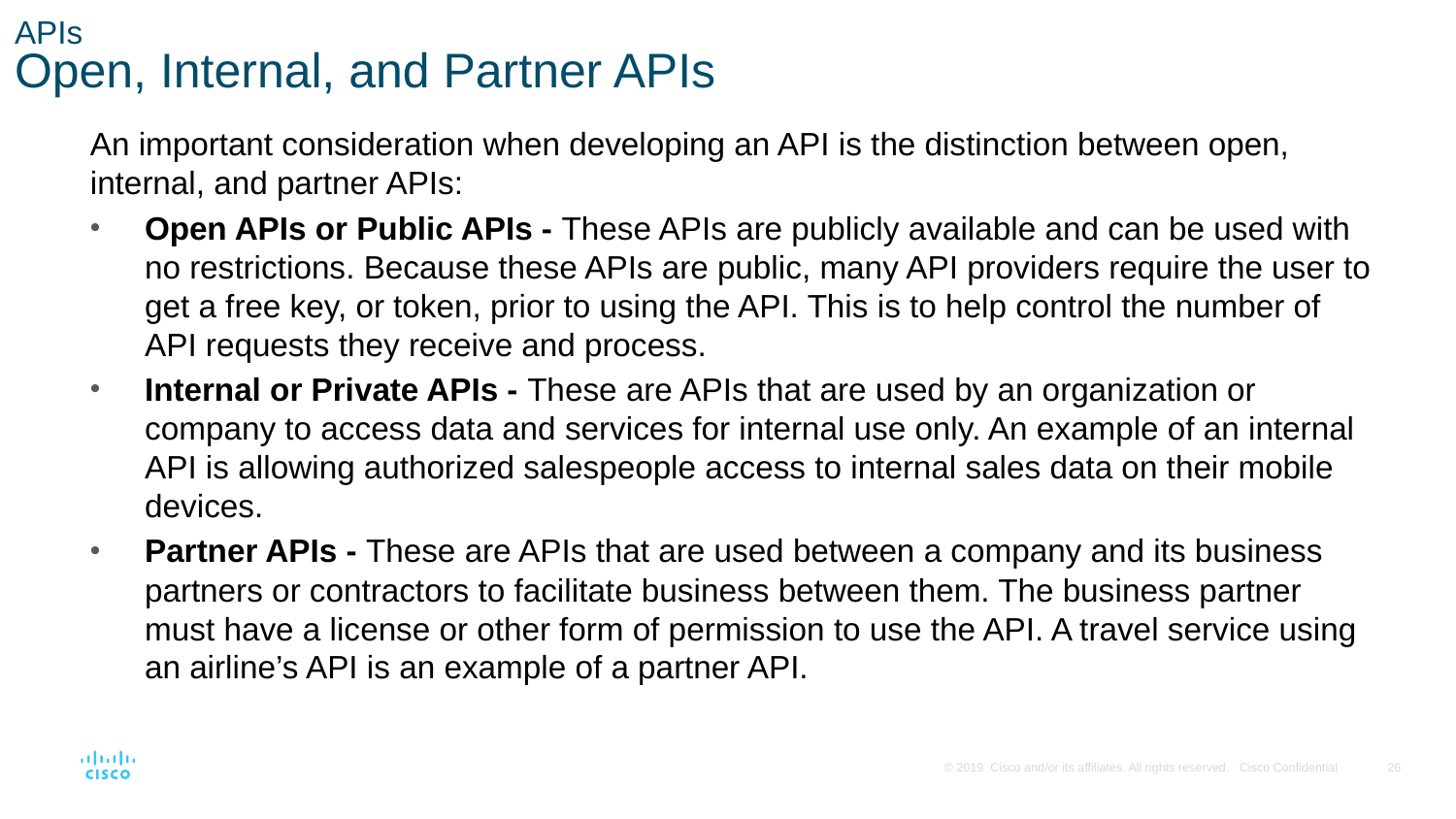

# APIs Open, Internal, and Partner APIs
An important consideration when developing an API is the distinction between open, internal, and partner APIs:
Open APIs or Public APIs - These APIs are publicly available and can be used with no restrictions. Because these APIs are public, many API providers require the user to get a free key, or token, prior to using the API. This is to help control the number of API requests they receive and process.
Internal or Private APIs - These are APIs that are used by an organization or company to access data and services for internal use only. An example of an internal API is allowing authorized salespeople access to internal sales data on their mobile devices.
Partner APIs - These are APIs that are used between a company and its business partners or contractors to facilitate business between them. The business partner must have a license or other form of permission to use the API. A travel service using an airline’s API is an example of a partner API.